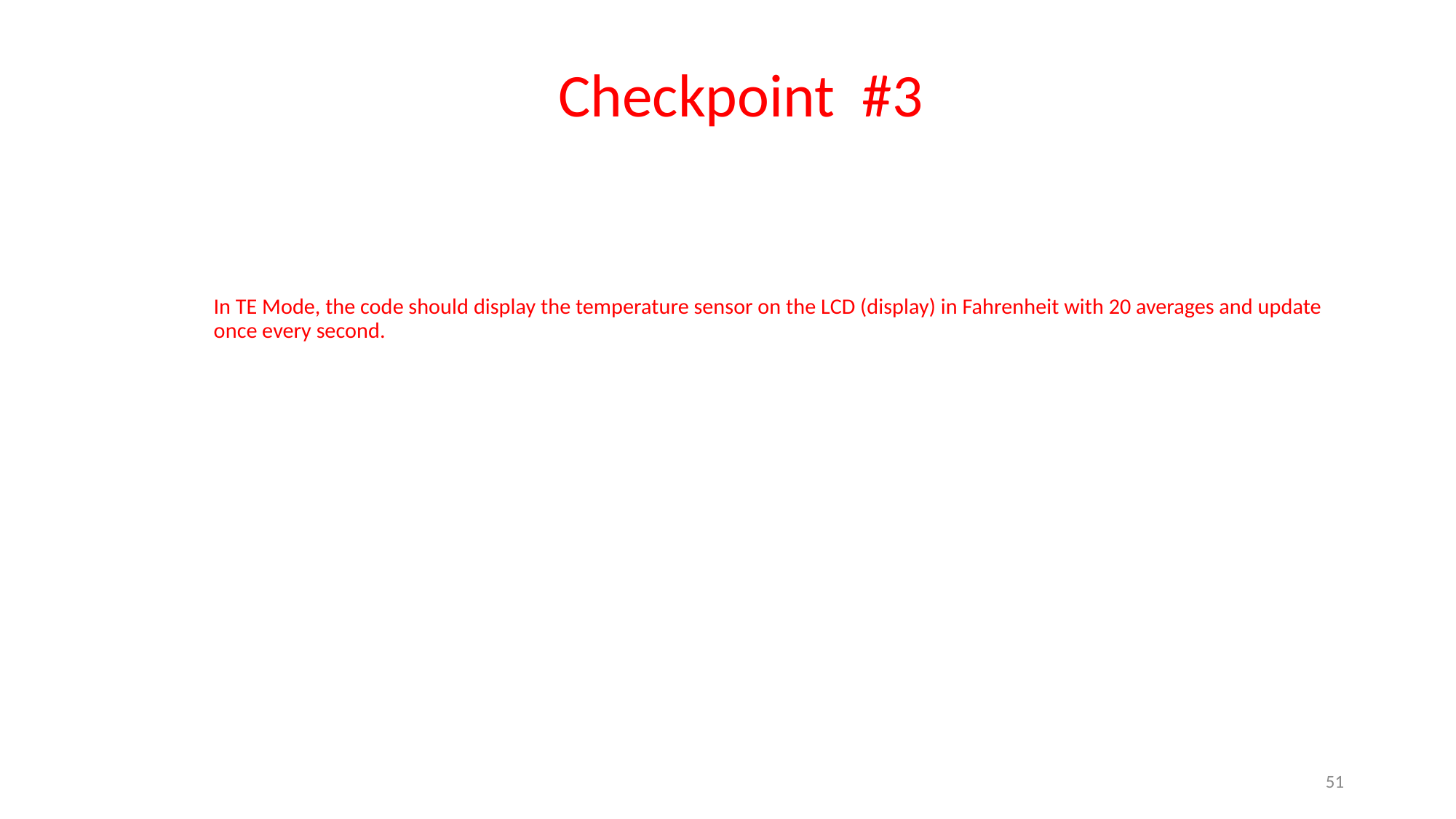

# Checkpoint  #3
In TE Mode, the code should display the temperature sensor on the LCD (display) in Fahrenheit with 20 averages and update once every second.

51